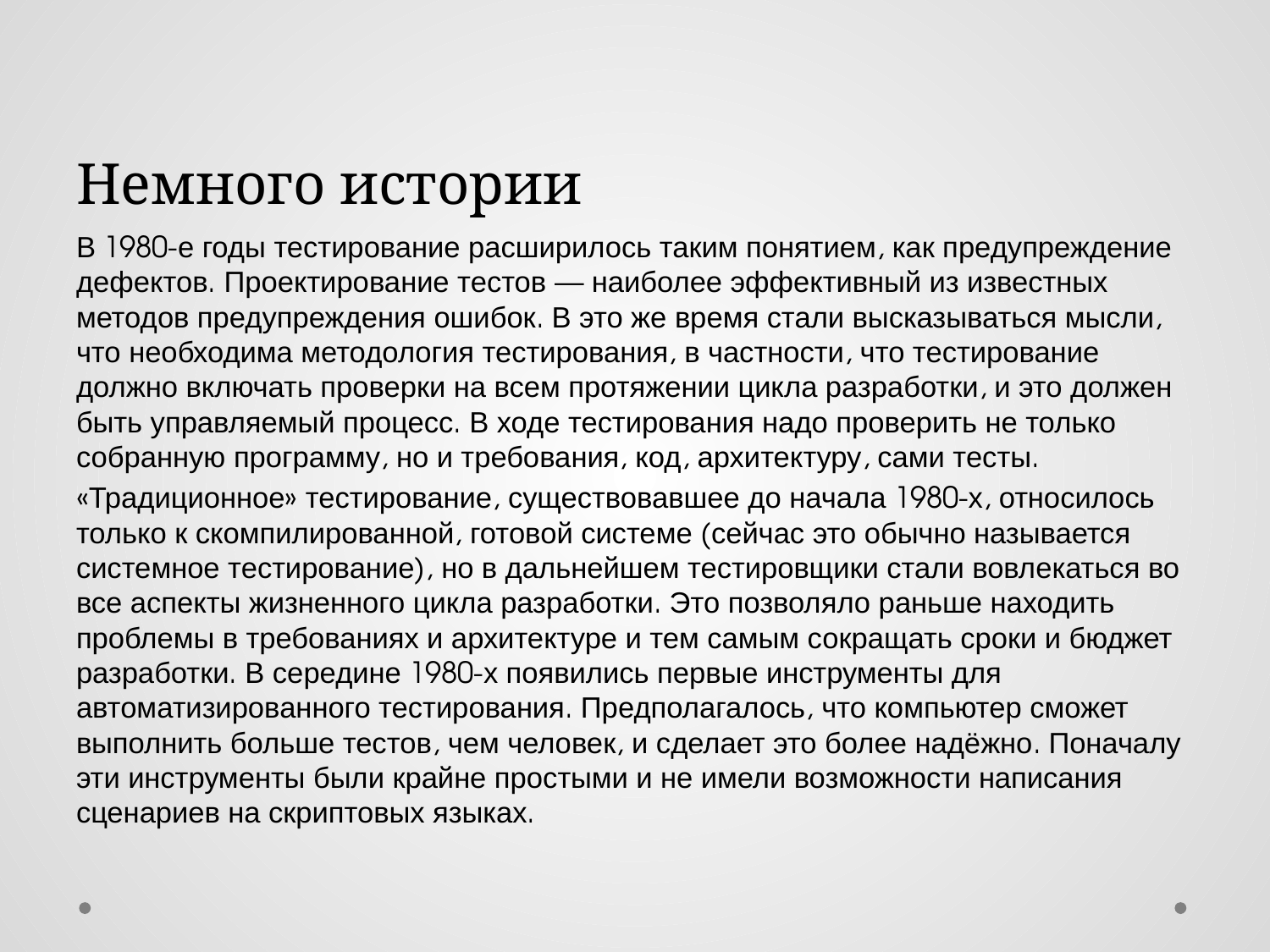

# Немного истории
В 1980-е годы тестирование расширилось таким понятием, как предупреждение дефектов. Проектирование тестов — наиболее эффективный из известных методов предупреждения ошибок. В это же время стали высказываться мысли, что необходима методология тестирования, в частности, что тестирование должно включать проверки на всем протяжении цикла разработки, и это должен быть управляемый процесс. В ходе тестирования надо проверить не только собранную программу, но и требования, код, архитектуру, сами тесты.
«Традиционное» тестирование, существовавшее до начала 1980-х, относилось только к скомпилированной, готовой системе (сейчас это обычно называется системное тестирование), но в дальнейшем тестировщики стали вовлекаться во все аспекты жизненного цикла разработки. Это позволяло раньше находить проблемы в требованиях и архитектуре и тем самым сокращать сроки и бюджет разработки. В середине 1980-х появились первые инструменты для автоматизированного тестирования. Предполагалось, что компьютер сможет выполнить больше тестов, чем человек, и сделает это более надёжно. Поначалу эти инструменты были крайне простыми и не имели возможности написания сценариев на скриптовых языках.